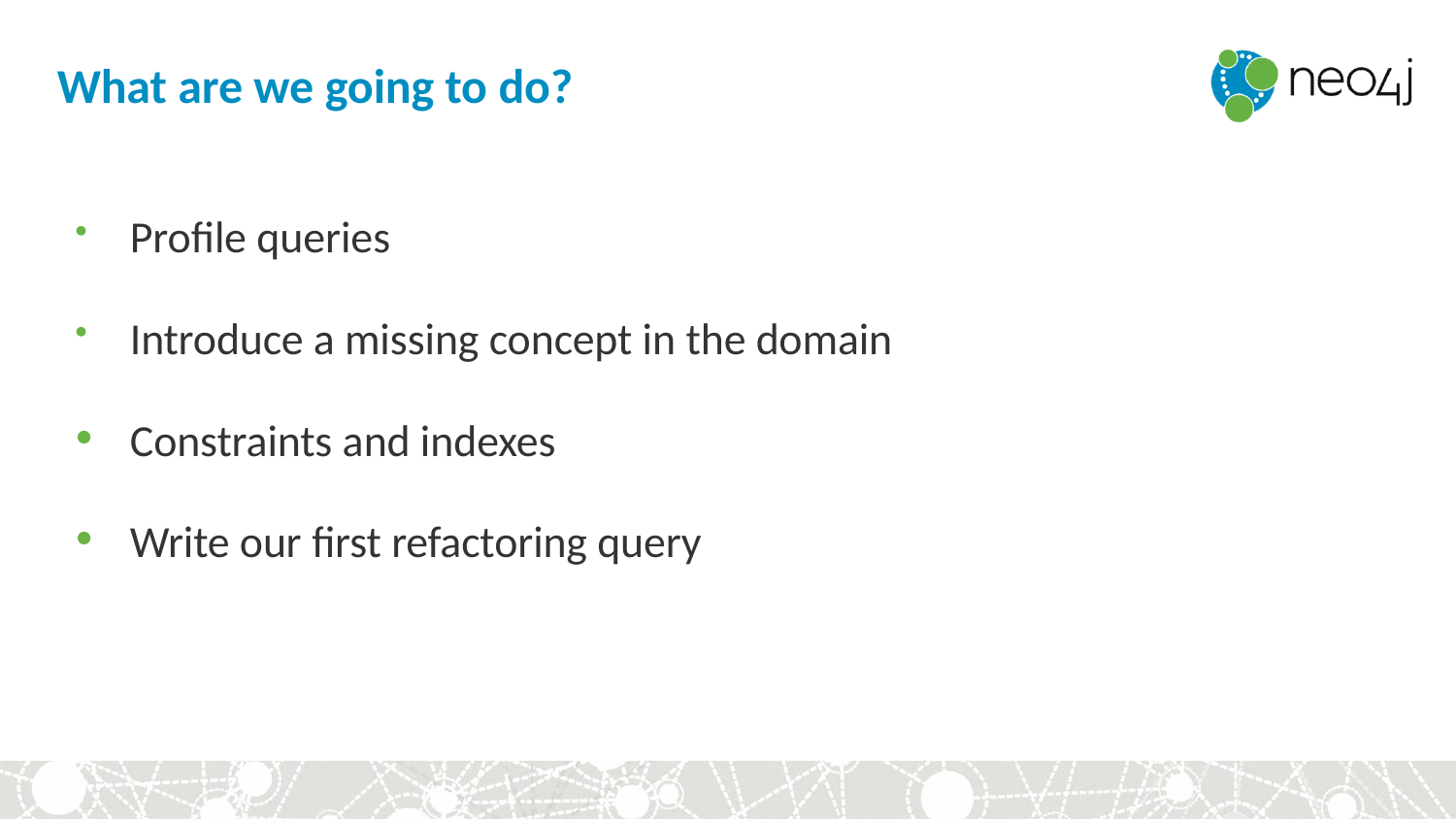

# What are we going to do?
Profile queries
Introduce a missing concept in the domain

Constraints and indexes
Write our first refactoring query